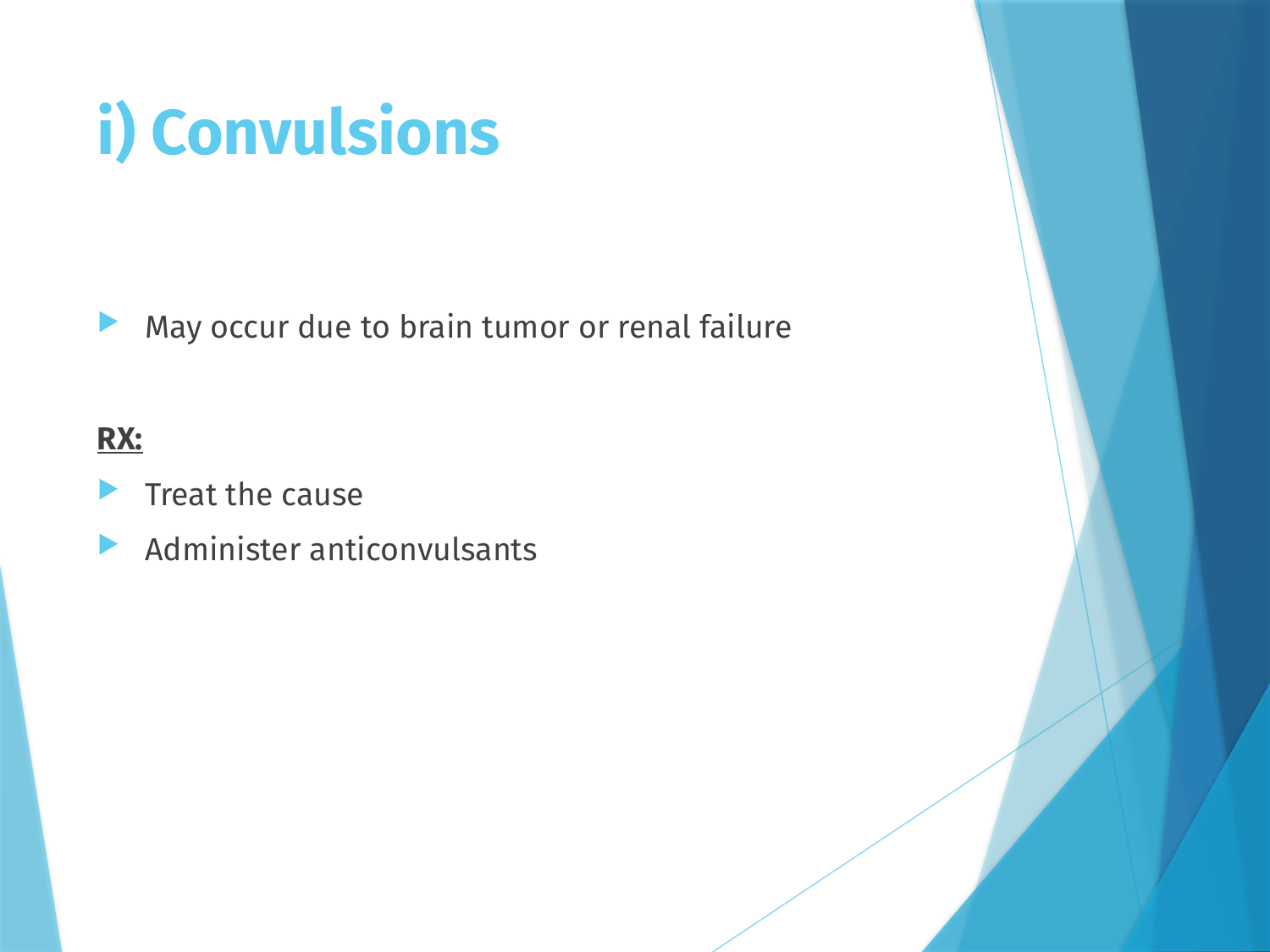

# i) Convulsions
May occur due to brain tumor or renal failure

RX:
Treat the cause
Administer anticonvulsants